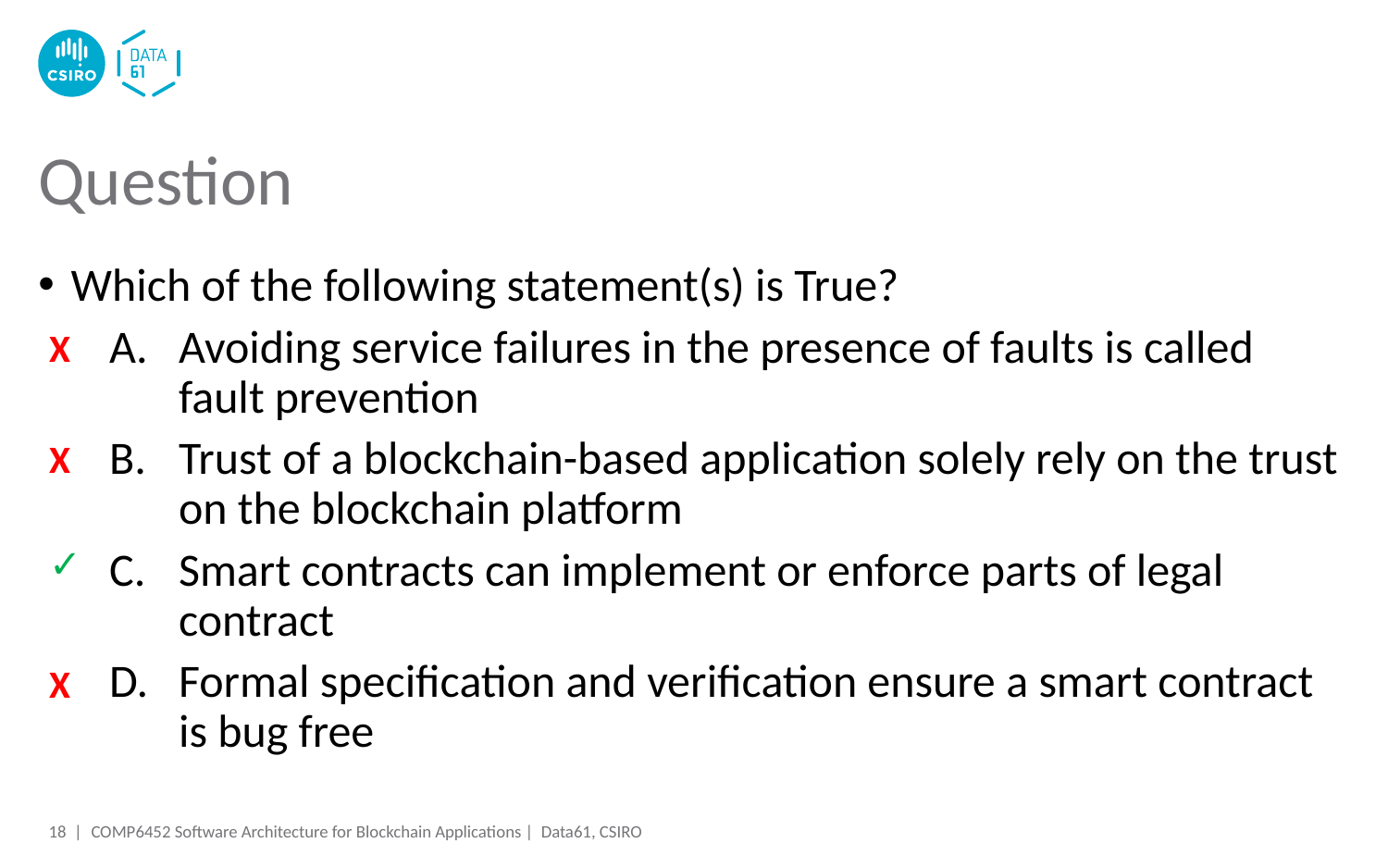

# Question
Which of the following statement(s) is True?
Avoiding service failures in the presence of faults is called fault prevention
Trust of a blockchain-based application solely rely on the trust on the blockchain platform
Smart contracts can implement or enforce parts of legal contract
Formal specification and verification ensure a smart contract is bug free
X
X
✓
X
18  |
COMP6452 Software Architecture for Blockchain Applications |  Data61, CSIRO